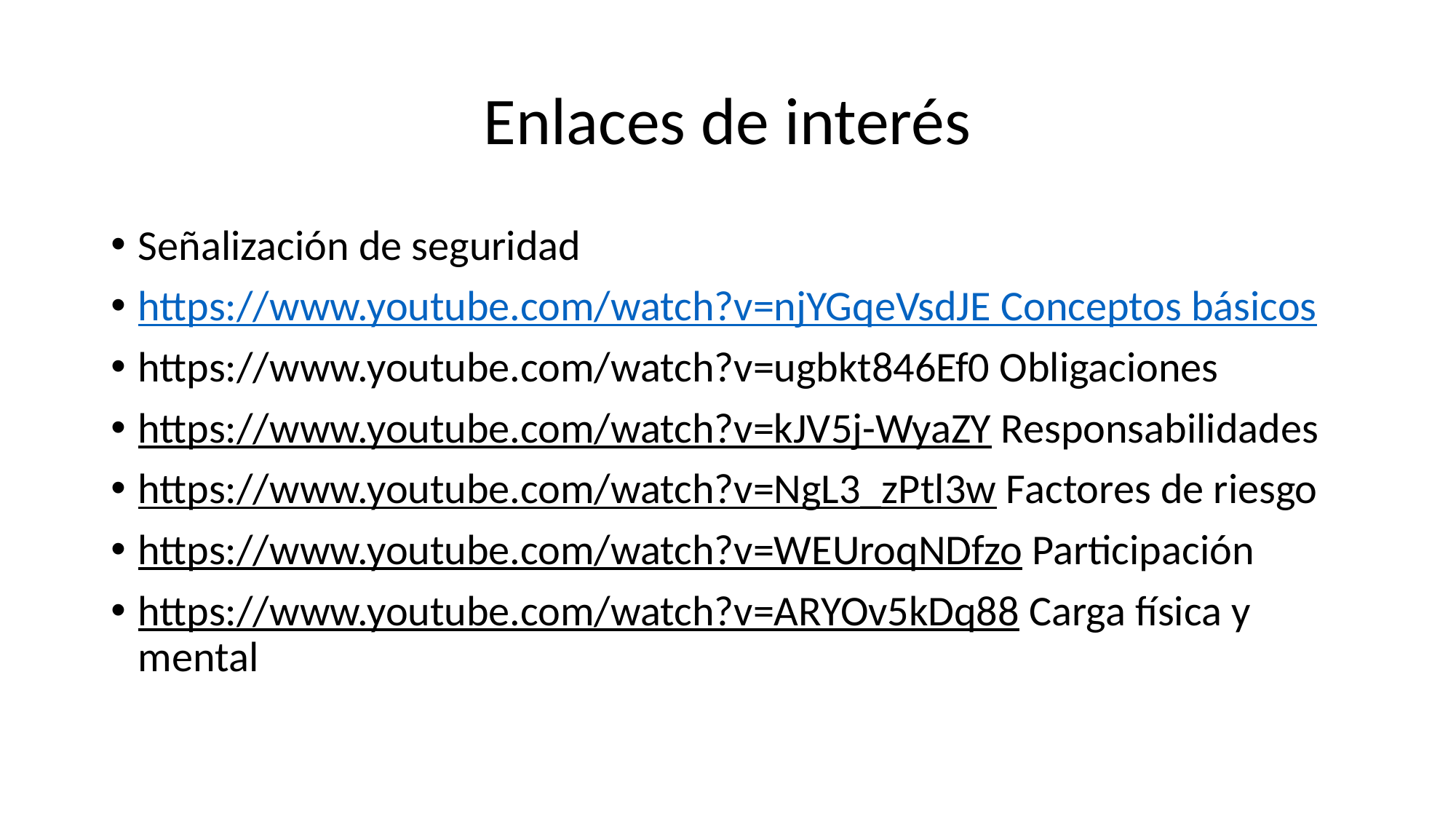

# Enlaces de interés
Señalización de seguridad
https://www.youtube.com/watch?v=njYGqeVsdJE Conceptos básicos
https://www.youtube.com/watch?v=ugbkt846Ef0 Obligaciones
https://www.youtube.com/watch?v=kJV5j-WyaZY Responsabilidades
https://www.youtube.com/watch?v=NgL3_zPtl3w Factores de riesgo
https://www.youtube.com/watch?v=WEUroqNDfzo Participación
https://www.youtube.com/watch?v=ARYOv5kDq88 Carga física y mental